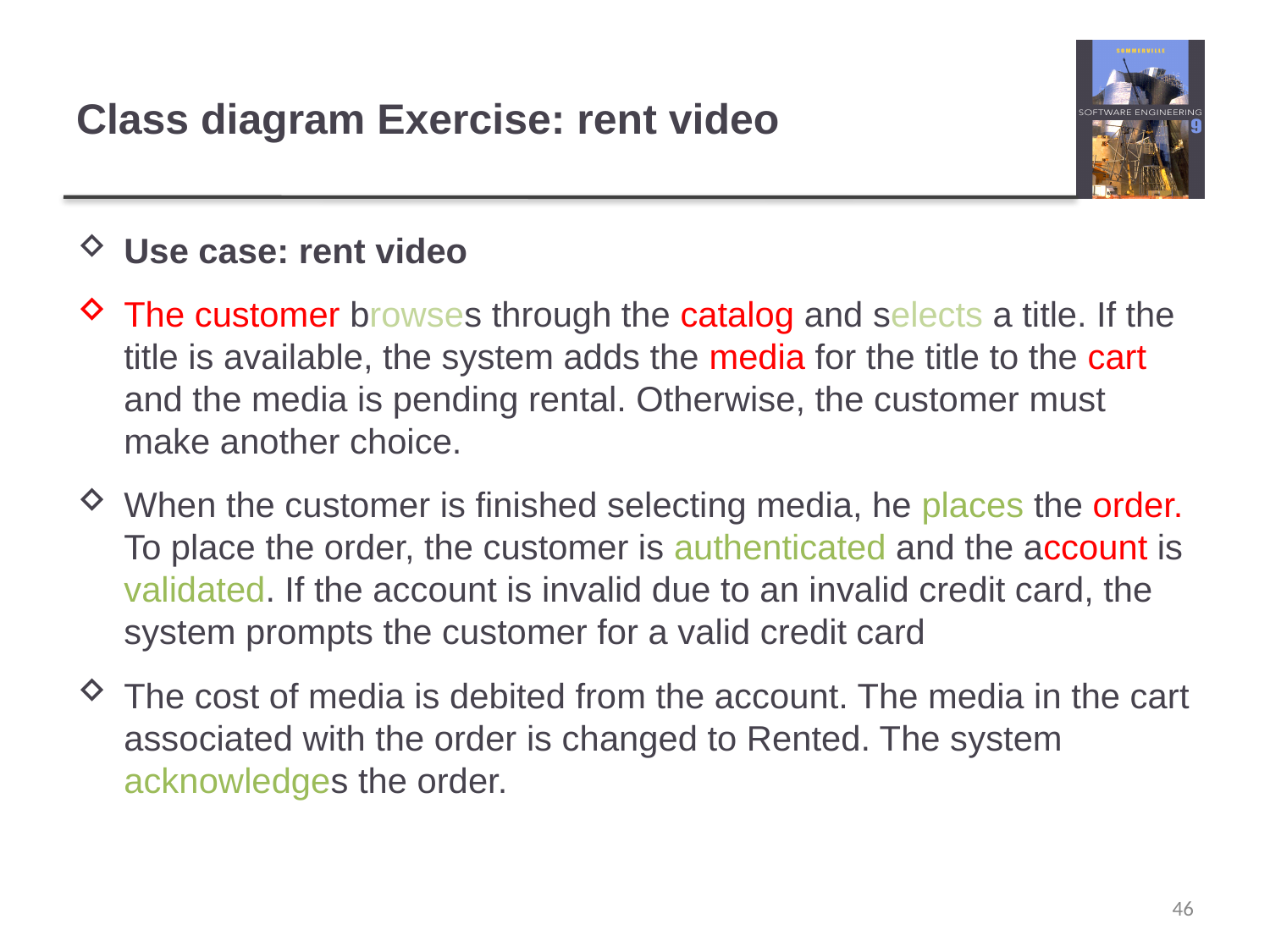

# Class diagram Exercise: rent video
Use case: rent video
The customer browses through the catalog and selects a title. If the title is available, the system adds the media for the title to the cart and the media is pending rental. Otherwise, the customer must make another choice.
When the customer is finished selecting media, he places the order. To place the order, the customer is authenticated and the account is validated. If the account is invalid due to an invalid credit card, the system prompts the customer for a valid credit card
The cost of media is debited from the account. The media in the cart associated with the order is changed to Rented. The system acknowledges the order.
46